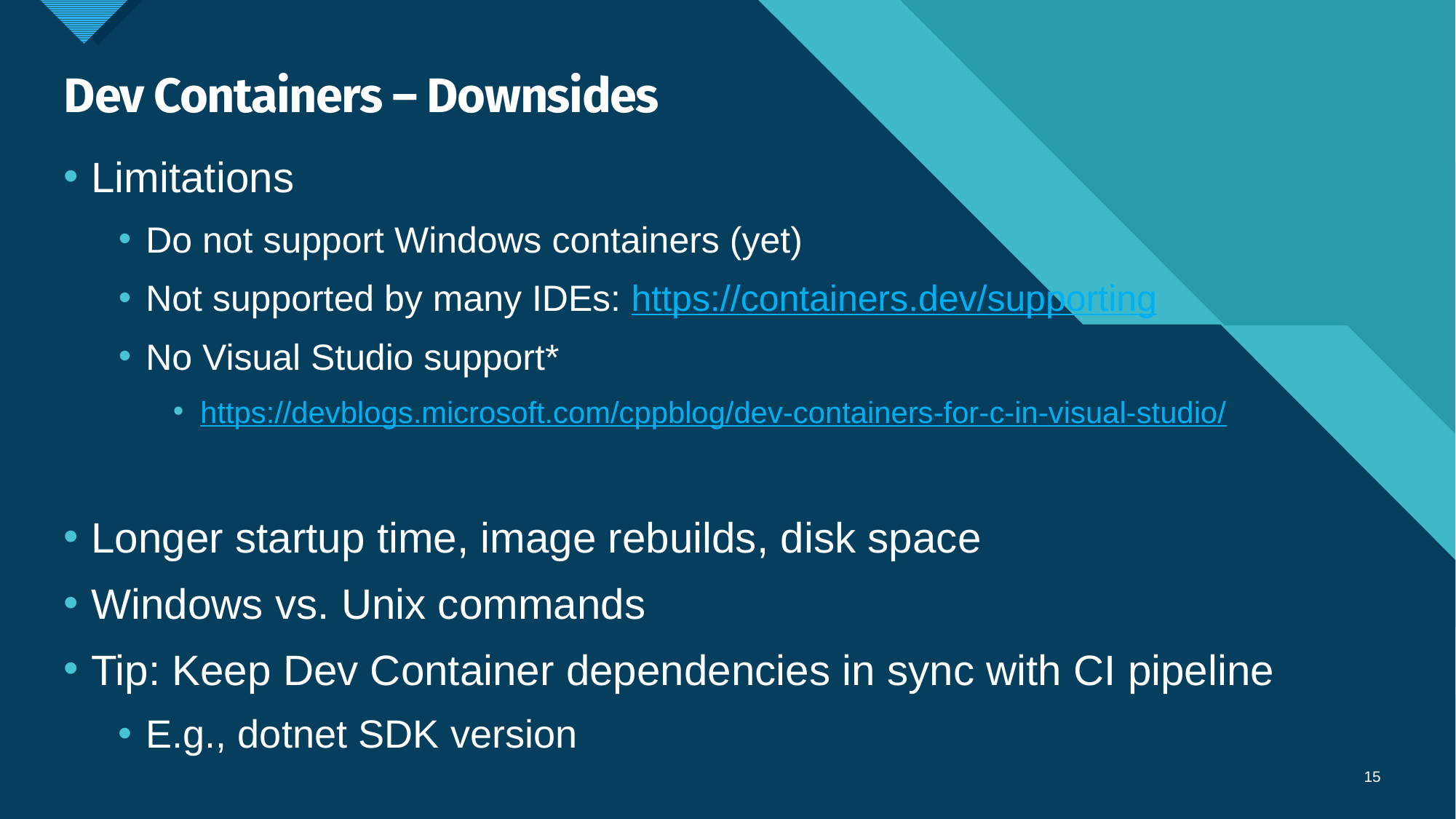

# Dev Containers – Downsides
Limitations
Do not support Windows containers (yet)
Not supported by many IDEs: https://containers.dev/supporting
No Visual Studio support*
https://devblogs.microsoft.com/cppblog/dev-containers-for-c-in-visual-studio/

Longer startup time, image rebuilds, disk space
Windows vs. Unix commands
Tip: Keep Dev Container dependencies in sync with CI pipeline
E.g., dotnet SDK version
15